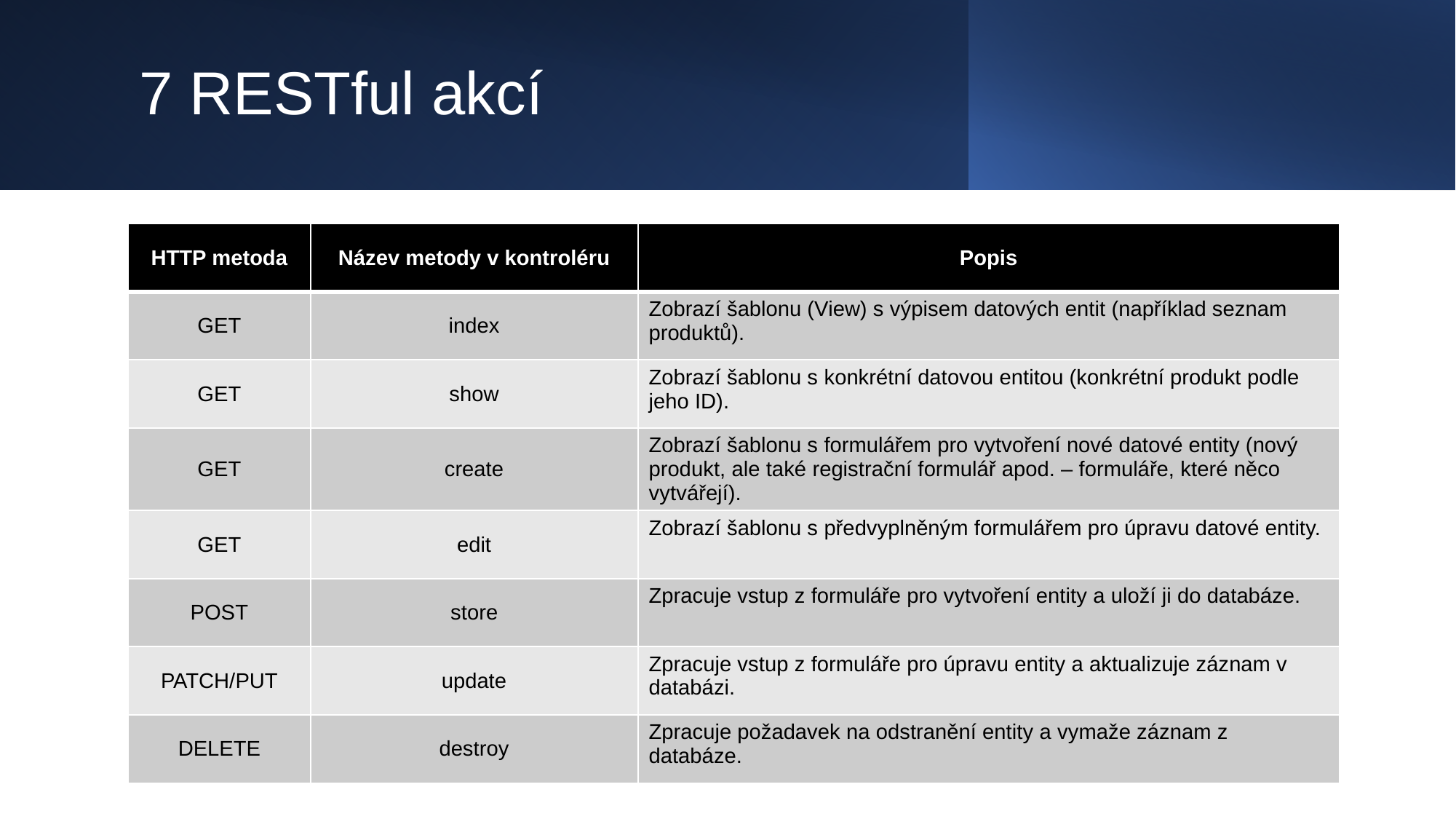

# 7 RESTful akcí
| HTTP metoda | Název metody v kontroléru | Popis |
| --- | --- | --- |
| GET | index | Zobrazí šablonu (View) s výpisem datových entit (například seznam produktů). |
| GET | show | Zobrazí šablonu s konkrétní datovou entitou (konkrétní produkt podle jeho ID). |
| GET | create | Zobrazí šablonu s formulářem pro vytvoření nové datové entity (nový produkt, ale také registrační formulář apod. – formuláře, které něco vytvářejí). |
| GET | edit | Zobrazí šablonu s předvyplněným formulářem pro úpravu datové entity. |
| POST | store | Zpracuje vstup z formuláře pro vytvoření entity a uloží ji do databáze. |
| PATCH/PUT | update | Zpracuje vstup z formuláře pro úpravu entity a aktualizuje záznam v databázi. |
| DELETE | destroy | Zpracuje požadavek na odstranění entity a vymaže záznam z databáze. |